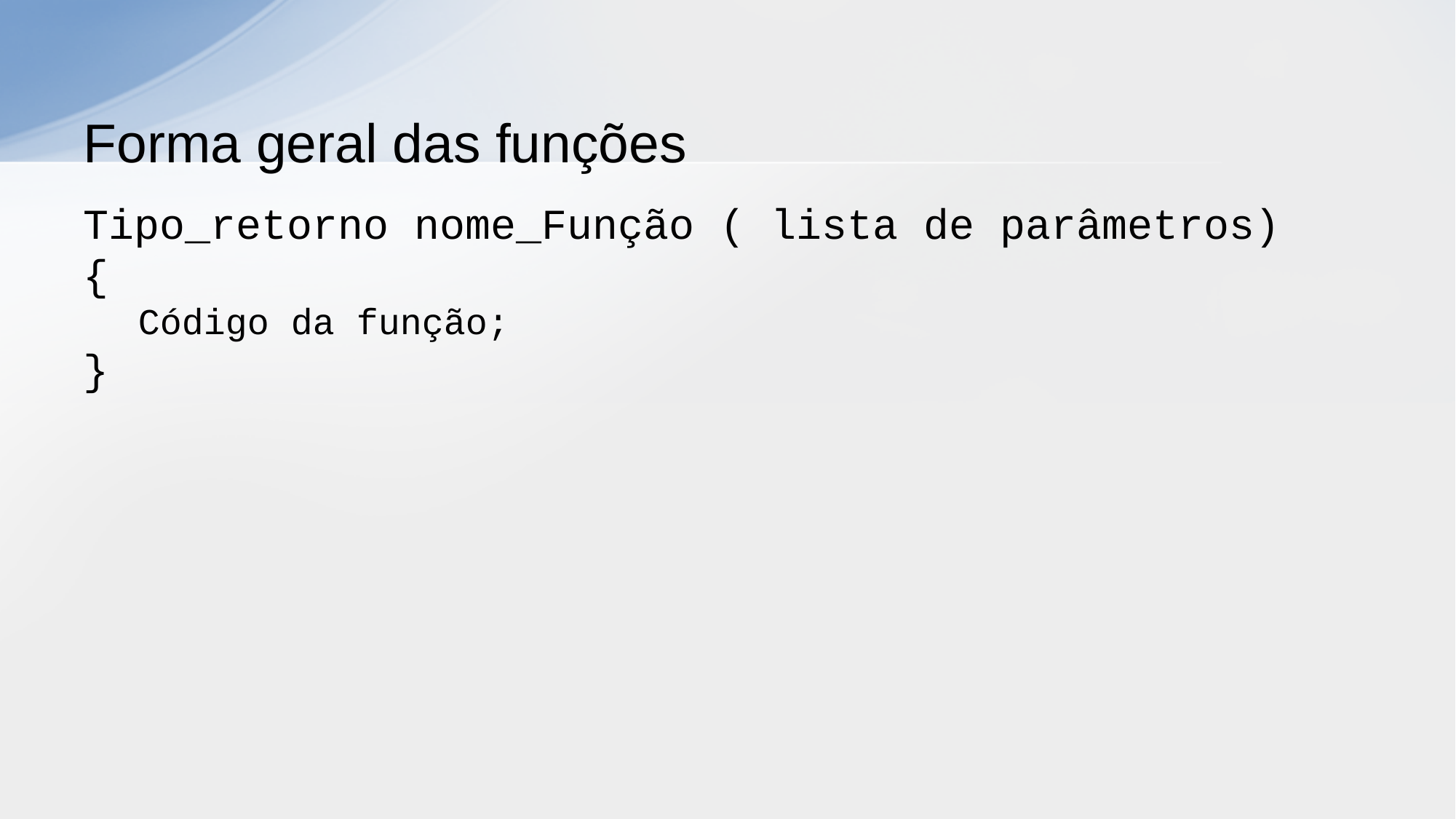

# Forma geral das funções
Tipo_retorno nome_Função ( lista de parâmetros)
{
Código da função;
}